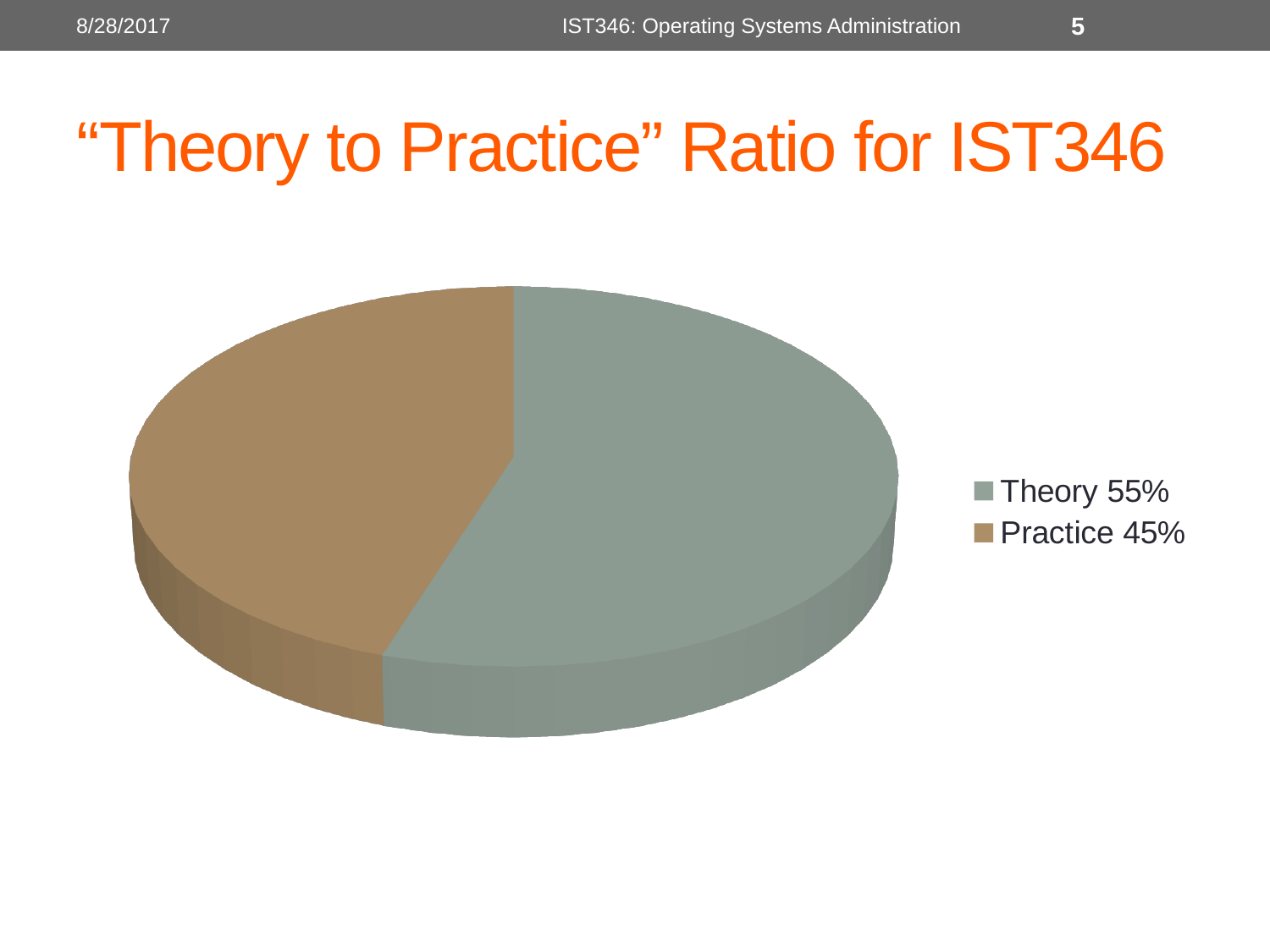

8/28/2017
IST346: Operating Systems Administration
5
# “Theory to Practice” Ratio for IST346

[unsupported chart]